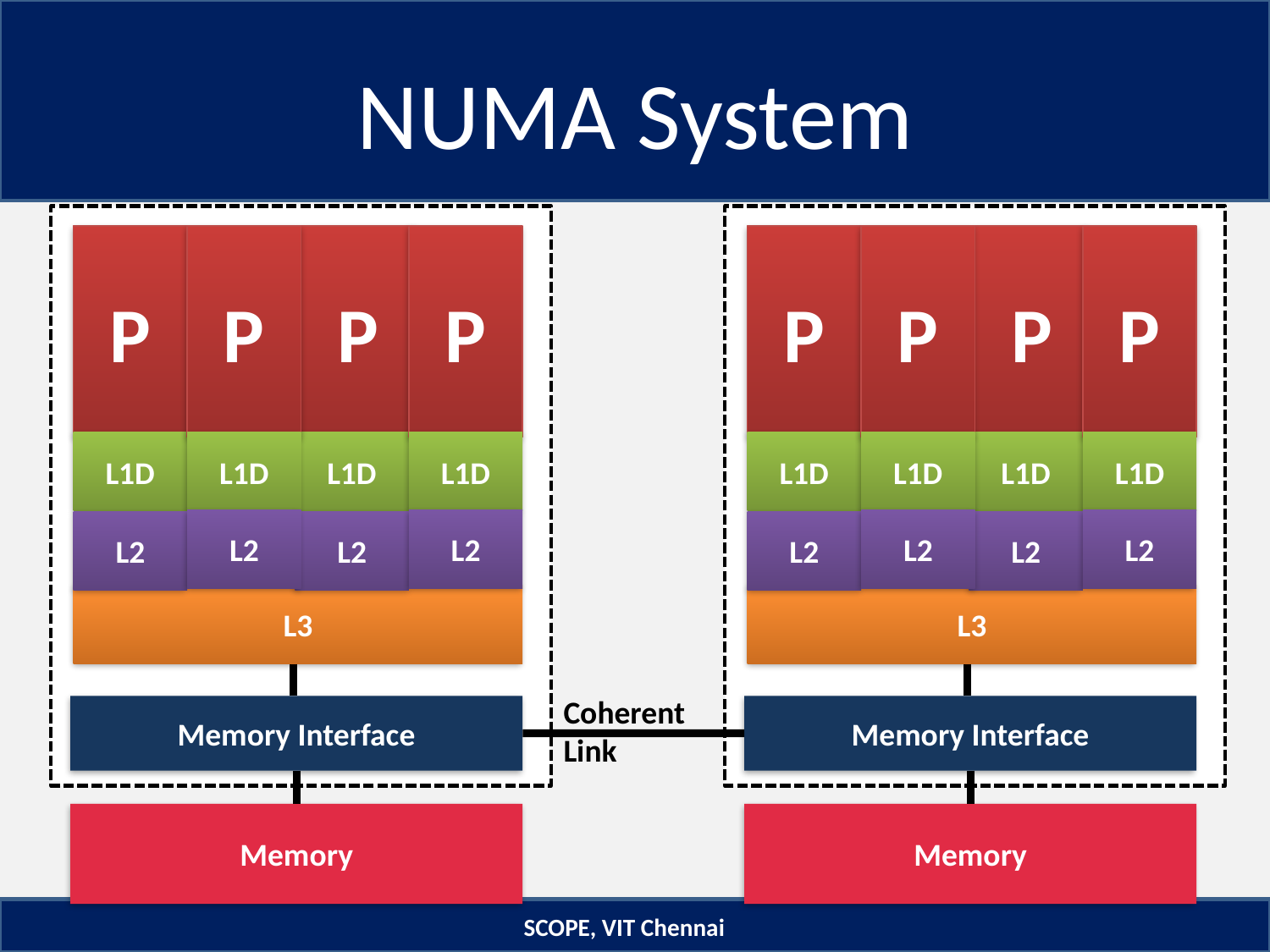

# NUMA System

P
P
P
P
P
P
P
P
L1D
L1D
L1D
L1D
L1D
L1D
L1D
L1D
L2
L2
L2
L2
L2
L2
L2
L2
L3
L3
Coherent
Link
Memory Interface
Memory Interface
Memory
Memory
SCOPE, VIT Chennai